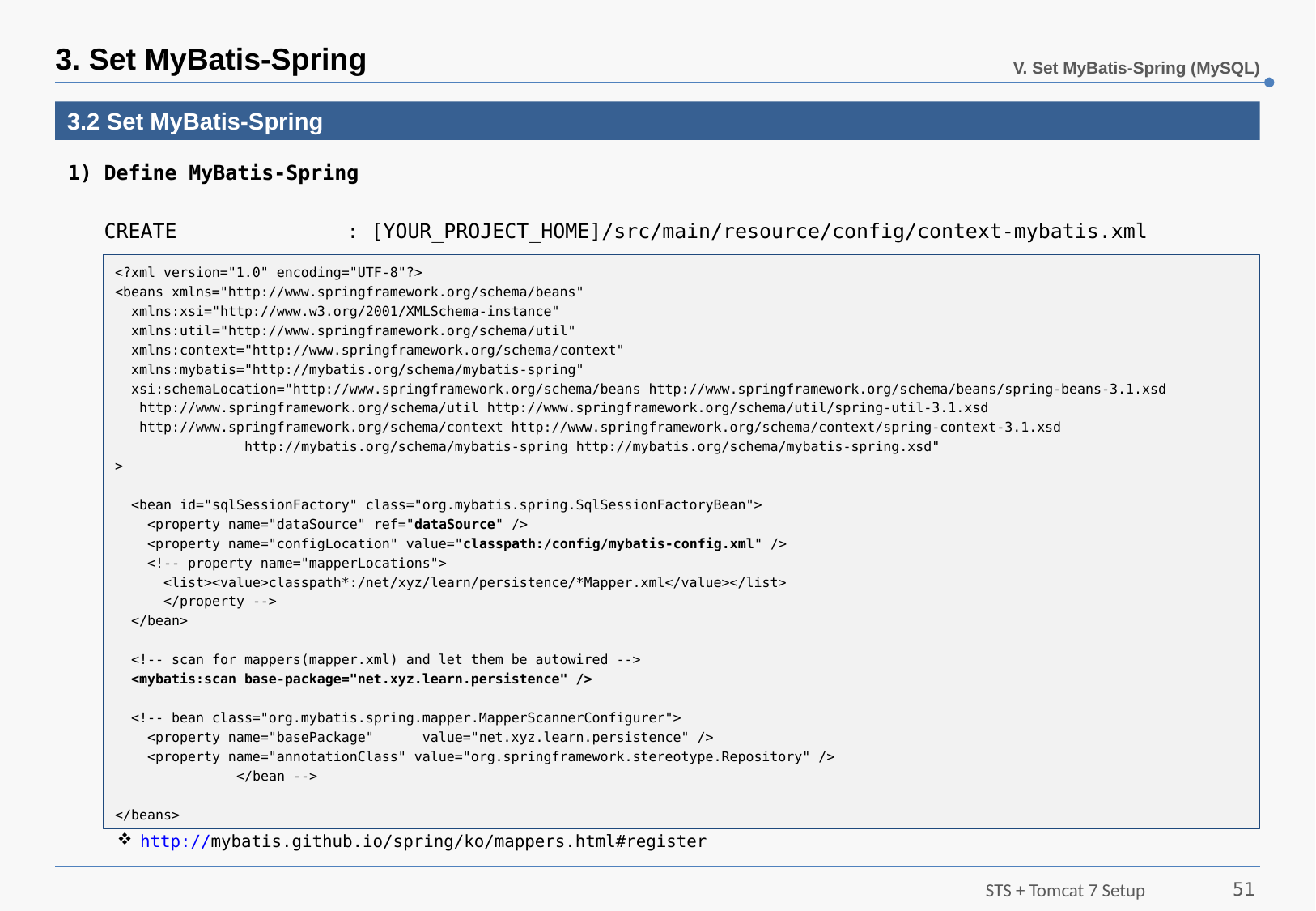

# 3. Set MyBatis-Spring
V. Set MyBatis-Spring (MySQL)
3.2 Set MyBatis-Spring
Define MyBatis-Spring
CREATE		: [YOUR_PROJECT_HOME]/src/main/resource/config/context-mybatis.xml
<?xml version="1.0" encoding="UTF-8"?>
<beans xmlns="http://www.springframework.org/schema/beans"
  xmlns:xsi="http://www.w3.org/2001/XMLSchema-instance"
  xmlns:util="http://www.springframework.org/schema/util"
  xmlns:context="http://www.springframework.org/schema/context"
  xmlns:mybatis="http://mybatis.org/schema/mybatis-spring"
  xsi:schemaLocation="http://www.springframework.org/schema/beans http://www.springframework.org/schema/beans/spring-beans-3.1.xsd
   http://www.springframework.org/schema/util http://www.springframework.org/schema/util/spring-util-3.1.xsd
   http://www.springframework.org/schema/context http://www.springframework.org/schema/context/spring-context-3.1.xsd
	 http://mybatis.org/schema/mybatis-spring http://mybatis.org/schema/mybatis-spring.xsd"
>

  <bean id="sqlSessionFactory" class="org.mybatis.spring.SqlSessionFactoryBean">
    <property name="dataSource" ref="dataSource" />
    <property name="configLocation" value="classpath:/config/mybatis-config.xml" />
    <!-- property name="mapperLocations">
      <list><value>classpath*:/net/xyz/learn/persistence/*Mapper.xml</value></list>
      </property -->
  </bean>

  <!-- scan for mappers(mapper.xml) and let them be autowired -->
  <mybatis:scan base-package="net.xyz.learn.persistence" />

  <!-- bean class="org.mybatis.spring.mapper.MapperScannerConfigurer">
    <property name="basePackage"      value="net.xyz.learn.persistence" />
    <property name="annotationClass" value="org.springframework.stereotype.Repository" />
	</bean -->

</beans>
http://mybatis.github.io/spring/ko/mappers.html#register
51